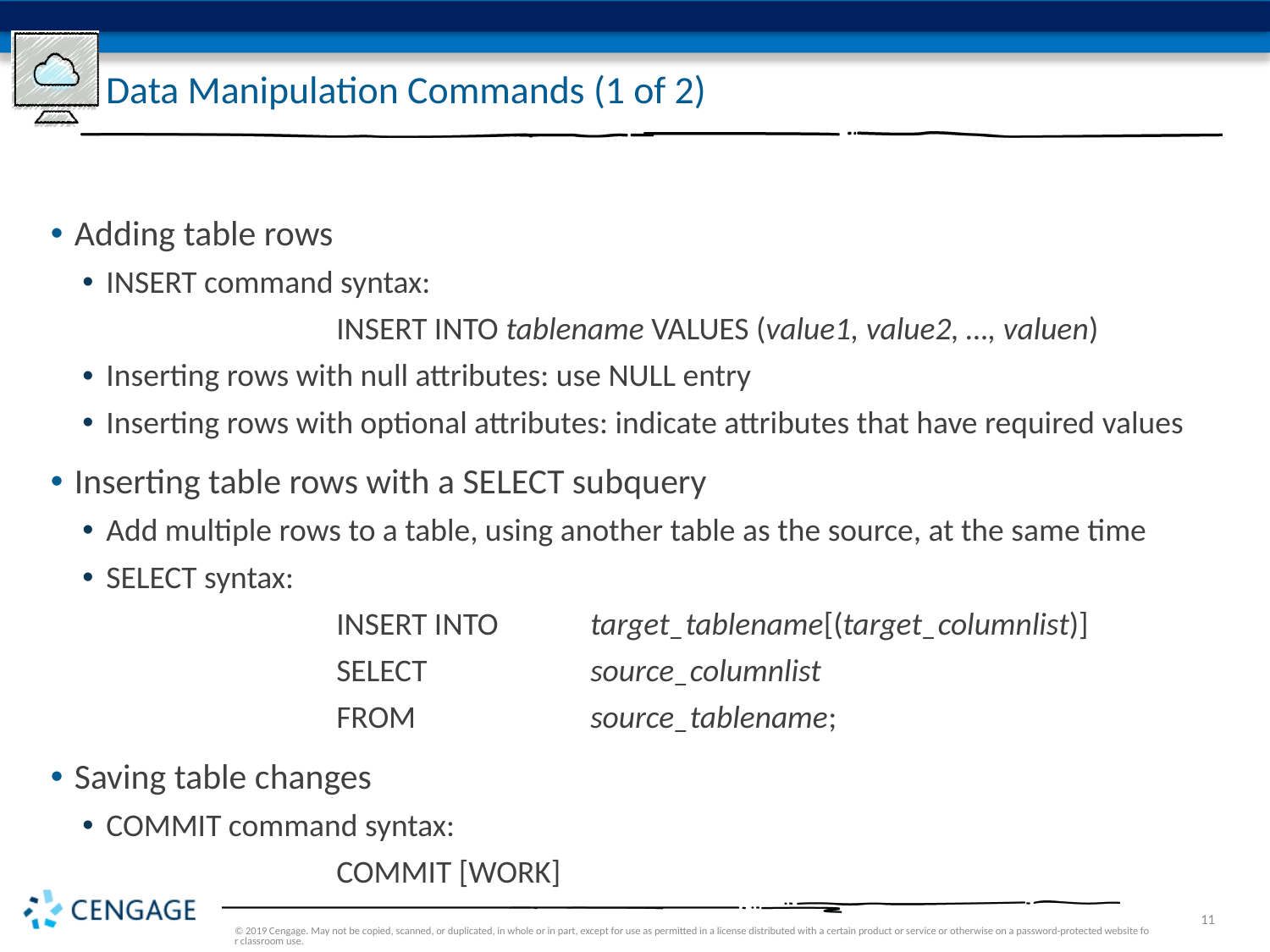

# Data Manipulation Commands (1 of 2)
Adding table rows
INSERT command syntax:
		INSERT INTO tablename VALUES (value1, value2, …, valuen)
Inserting rows with null attributes: use NULL entry
Inserting rows with optional attributes: indicate attributes that have required values
Inserting table rows with a SELECT subquery
Add multiple rows to a table, using another table as the source, at the same time
SELECT syntax:
		INSERT INTO 	target_tablename[(target_columnlist)]
		SELECT 		source_columnlist
		FROM 		source_tablename;
Saving table changes
COMMIT command syntax:
		COMMIT [WORK]

© 2019 Cengage. May not be copied, scanned, or duplicated, in whole or in part, except for use as permitted in a license distributed with a certain product or service or otherwise on a password-protected website for classroom use.